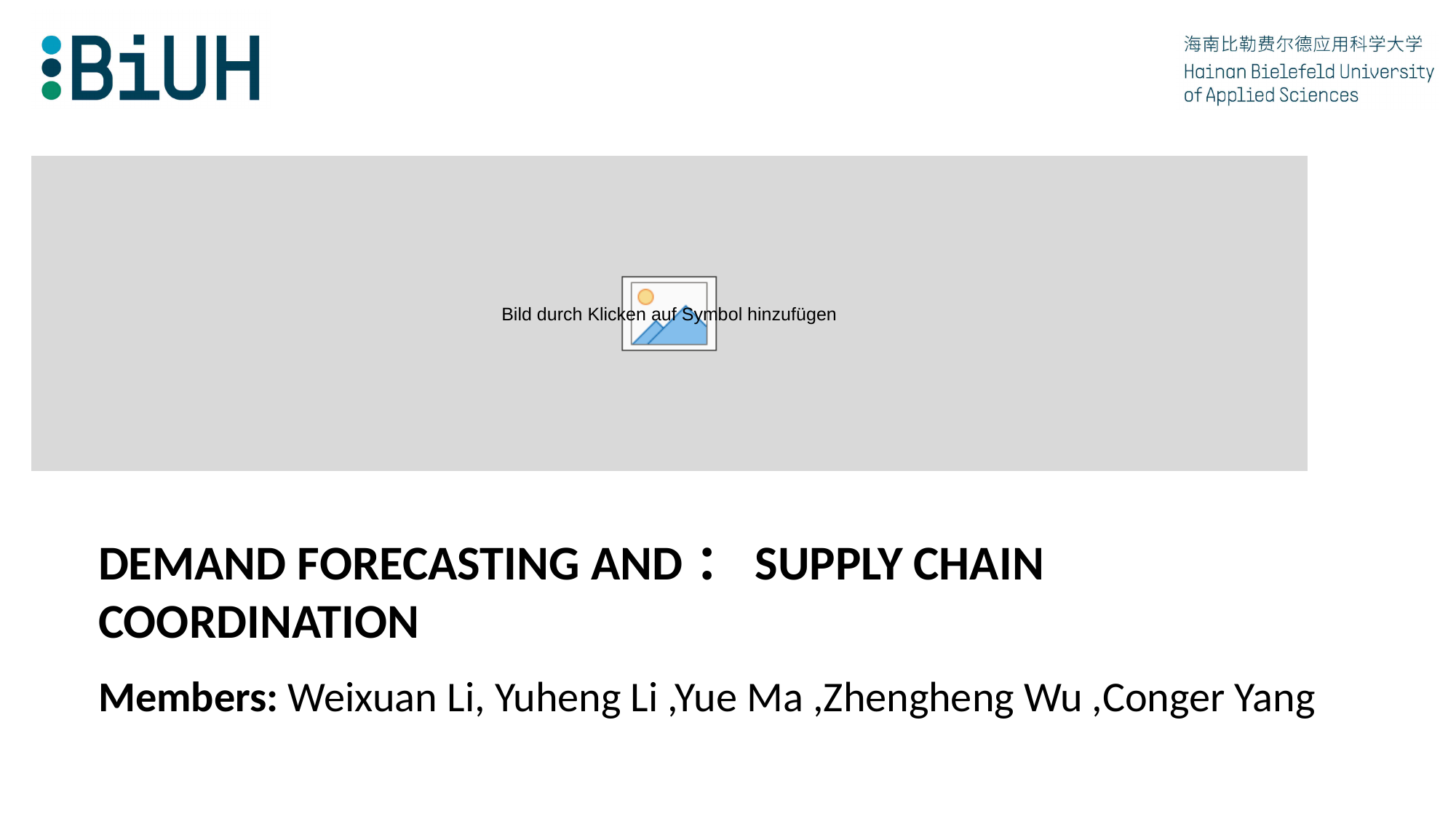

# Demand Forecasting AND：Supply CHAIN Coordination
Members: Weixuan Li, Yuheng Li ,Yue Ma ,Zhengheng Wu ,Conger Yang